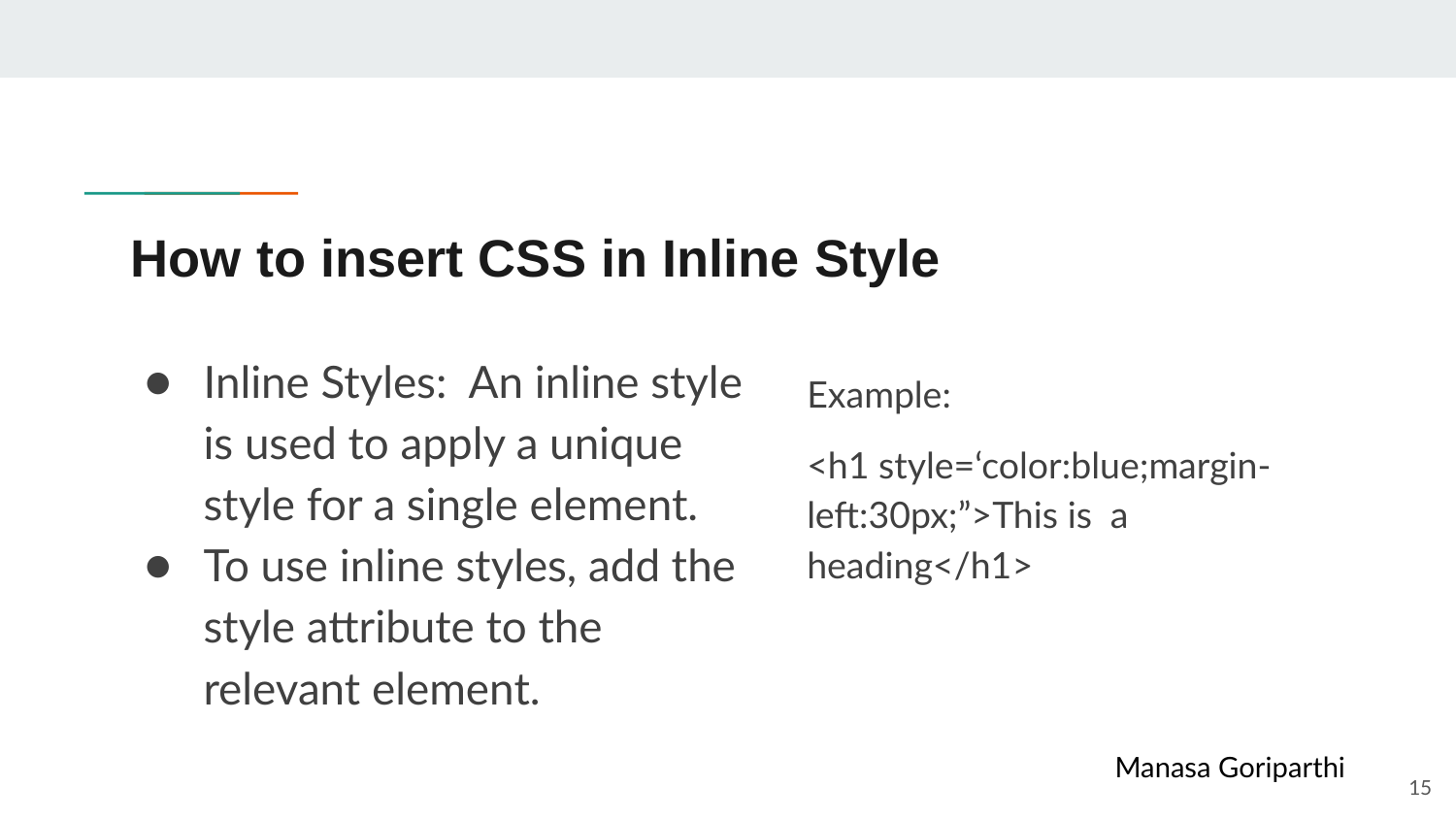

# How to insert CSS in Inline Style
Inline Styles:  An inline style is used to apply a unique style for a single element.
To use inline styles, add the style attribute to the relevant element.
Example:
<h1 style=‘color:blue;margin-left:30px;”>This is  a heading</h1>

Manasa Goriparthi
15